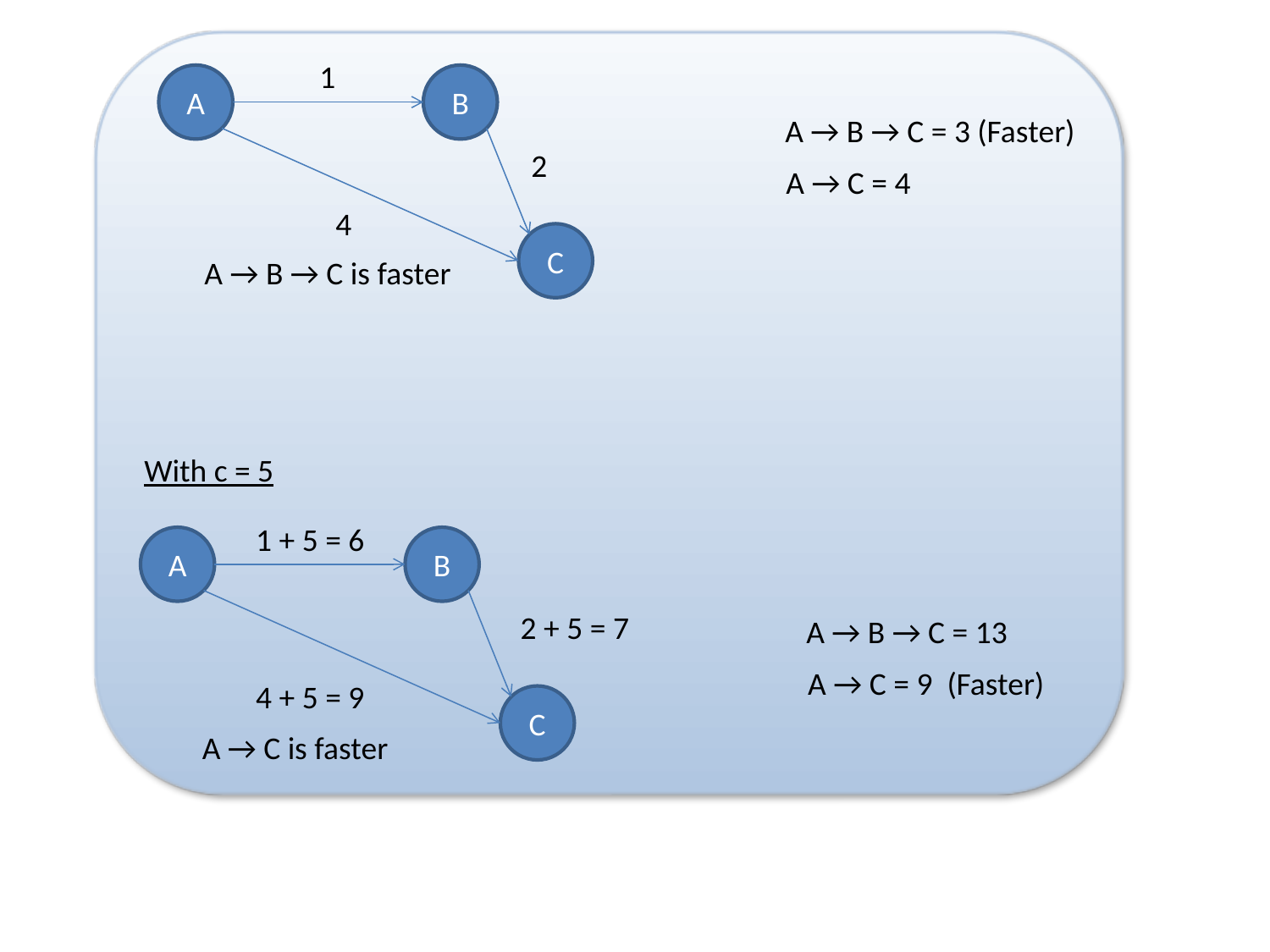

1
A
B
A → B → C = 3 (Faster)
2
A → C = 4
4
C
A → B → C is faster
With c = 5
1 + 5 = 6
A
B
2 + 5 = 7
A → B → C = 13
A → C = 9  (Faster)
4 + 5 = 9
C
A → C is faster